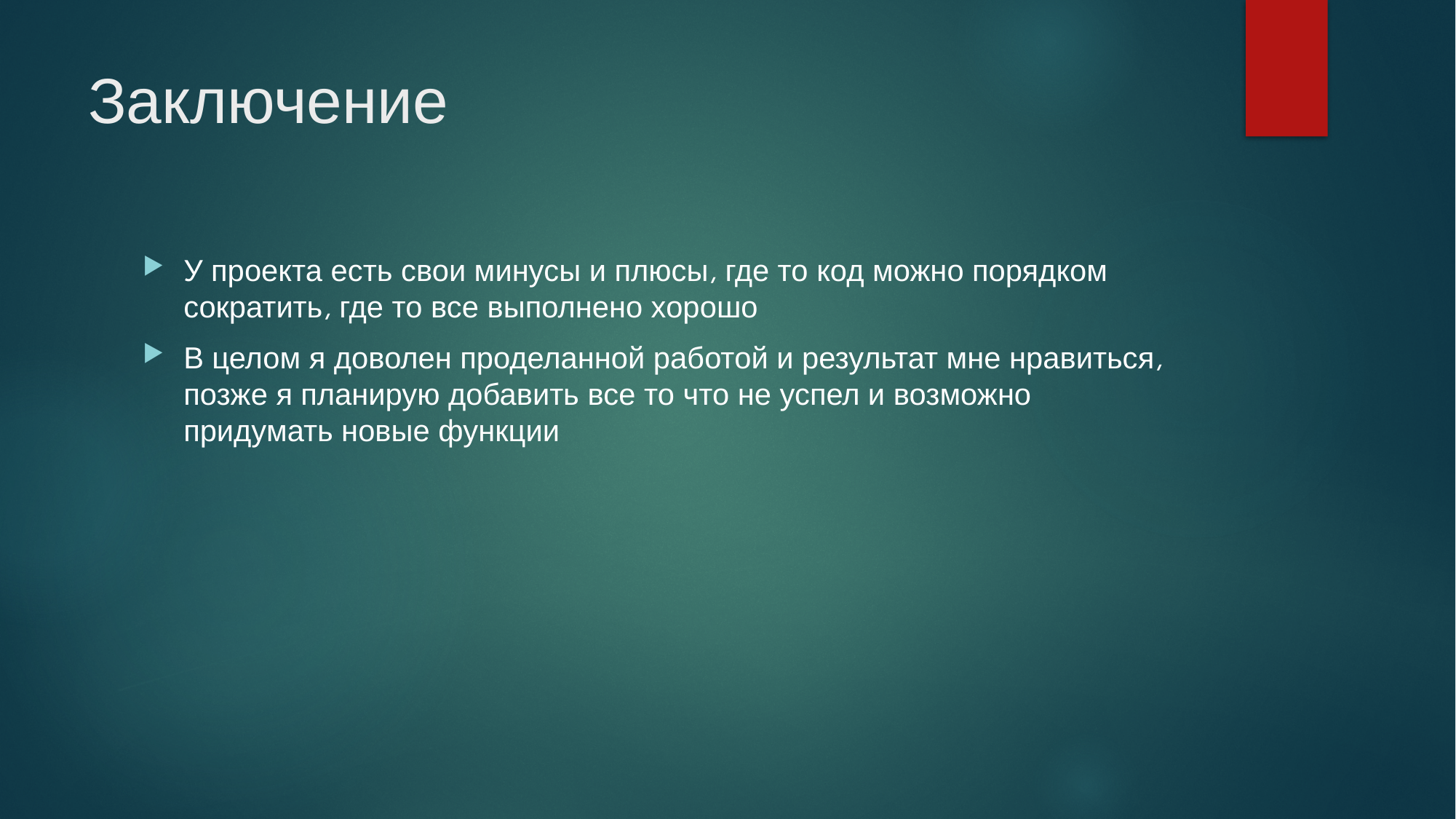

# Заключение
У проекта есть свои минусы и плюсы, где то код можно порядком сократить, где то все выполнено хорошо
В целом я доволен проделанной работой и результат мне нравиться, позже я планирую добавить все то что не успел и возможно придумать новые функции